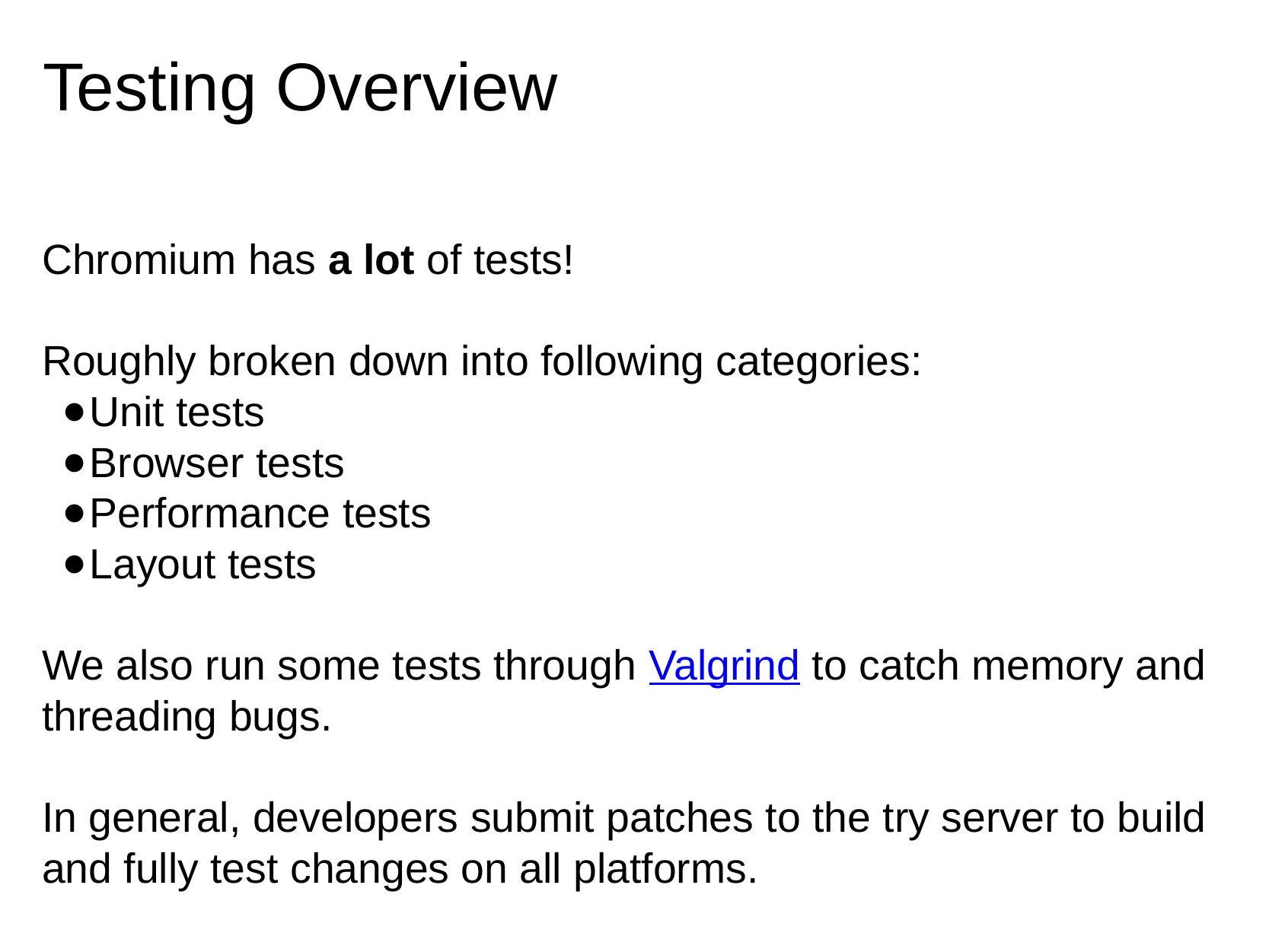

# Testing Overview
Chromium has a lot of tests!

Roughly broken down into following categories:
Unit tests
Browser tests
Performance tests
Layout tests

We also run some tests through Valgrind to catch memory and threading bugs.

In general, developers submit patches to the try server to build and fully test changes on all platforms.